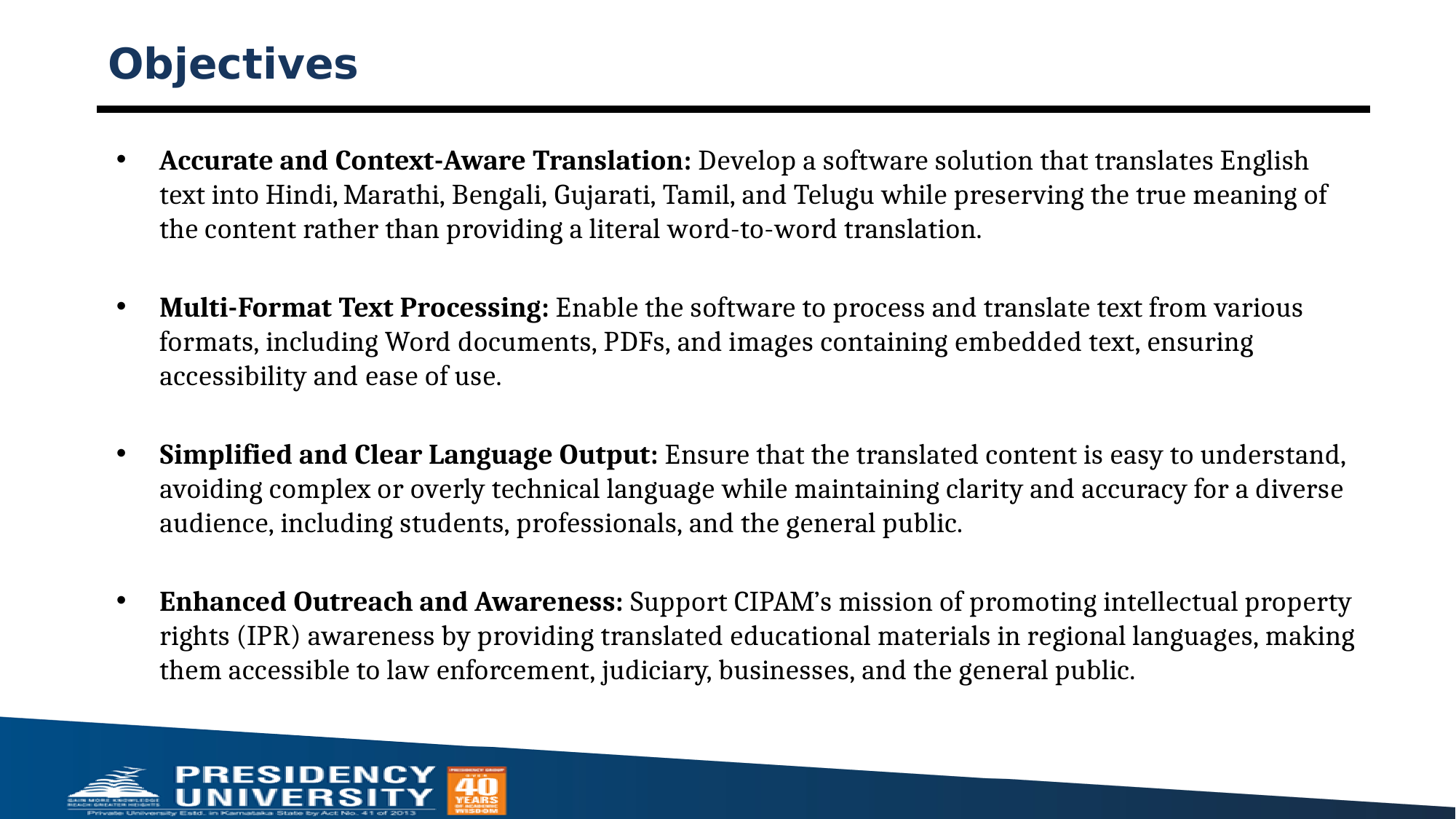

# Objectives
Accurate and Context-Aware Translation: Develop a software solution that translates English text into Hindi, Marathi, Bengali, Gujarati, Tamil, and Telugu while preserving the true meaning of the content rather than providing a literal word-to-word translation.

Multi-Format Text Processing: Enable the software to process and translate text from various formats, including Word documents, PDFs, and images containing embedded text, ensuring accessibility and ease of use.

Simplified and Clear Language Output: Ensure that the translated content is easy to understand, avoiding complex or overly technical language while maintaining clarity and accuracy for a diverse audience, including students, professionals, and the general public.

Enhanced Outreach and Awareness: Support CIPAM’s mission of promoting intellectual property rights (IPR) awareness by providing translated educational materials in regional languages, making them accessible to law enforcement, judiciary, businesses, and the general public.